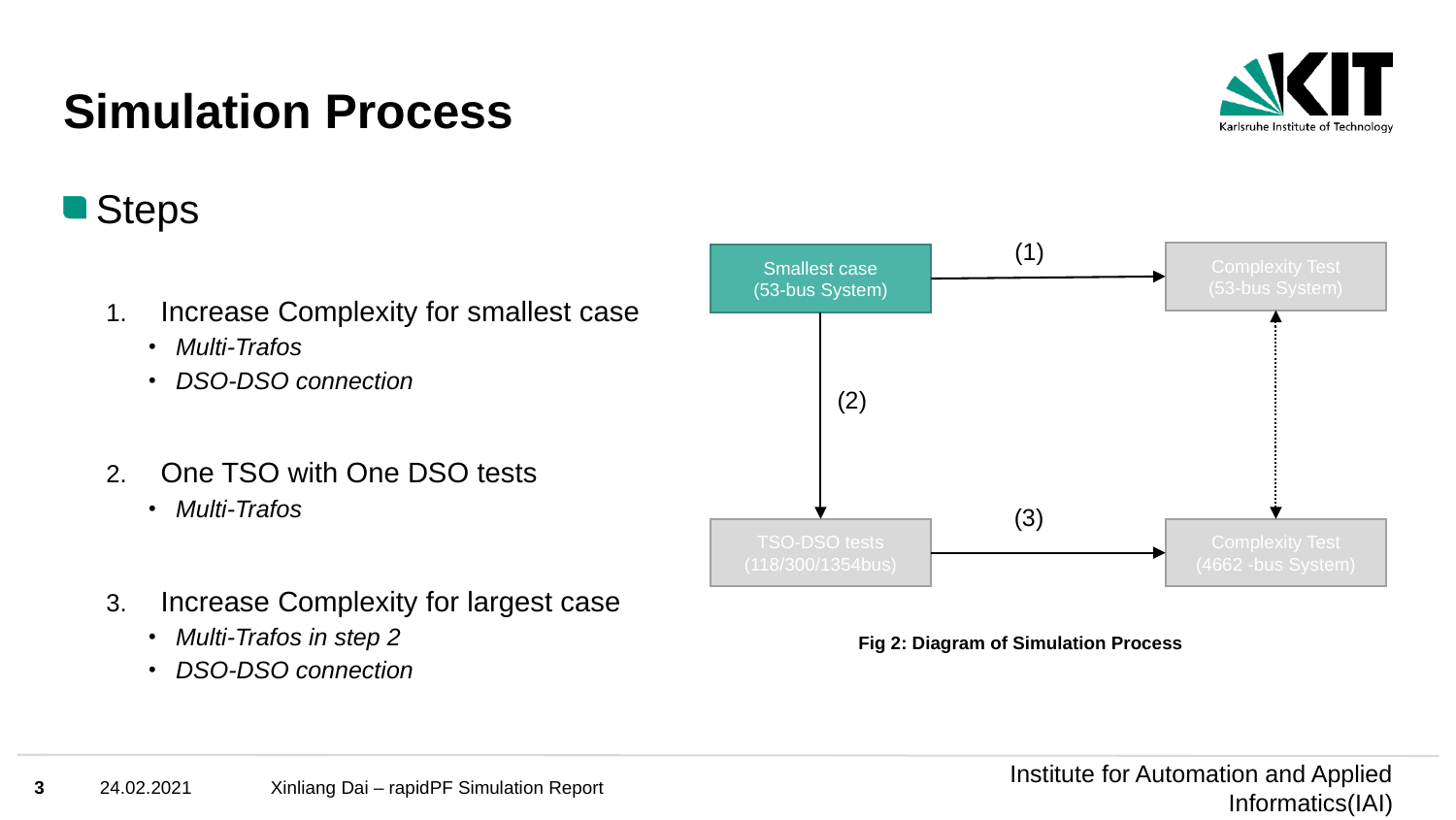

# Simulation Process
Steps

Increase Complexity for smallest case
Multi-Trafos
DSO-DSO connection

One TSO with One DSO tests
Multi-Trafos

Increase Complexity for largest case
Multi-Trafos in step 2
DSO-DSO connection

(1)
Complexity Test
(53-bus System)
Smallest case
(53-bus System)
TSO-DSO tests
(118/300/1354bus)
Complexity Test
(4662 -bus System)
Fig 2: Diagram of Simulation Process

(2)
(3)
3
24.02.2021